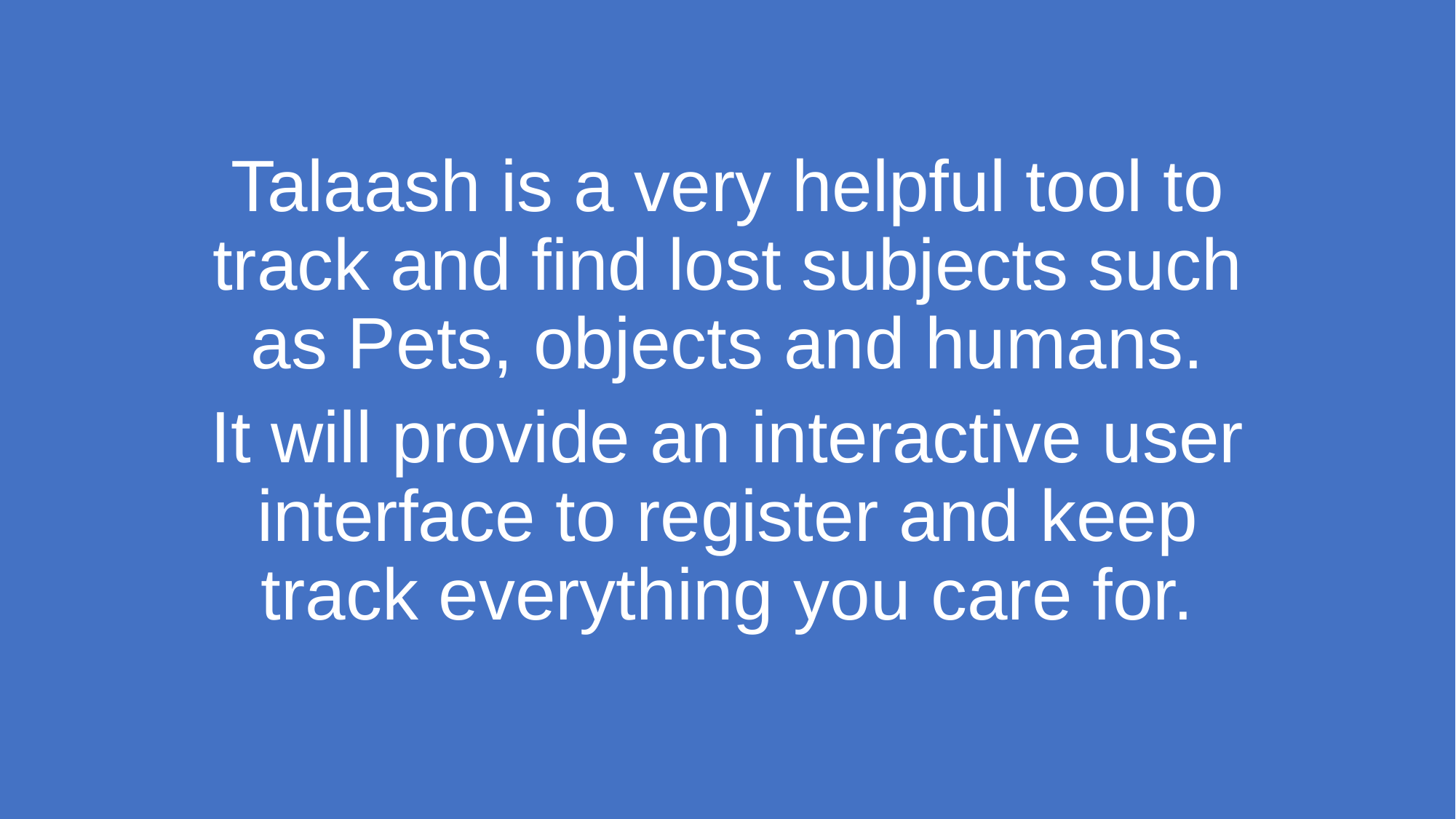

Talaash is a very helpful tool to track and find lost subjects such as Pets, objects and humans.
It will provide an interactive user interface to register and keep track everything you care for.